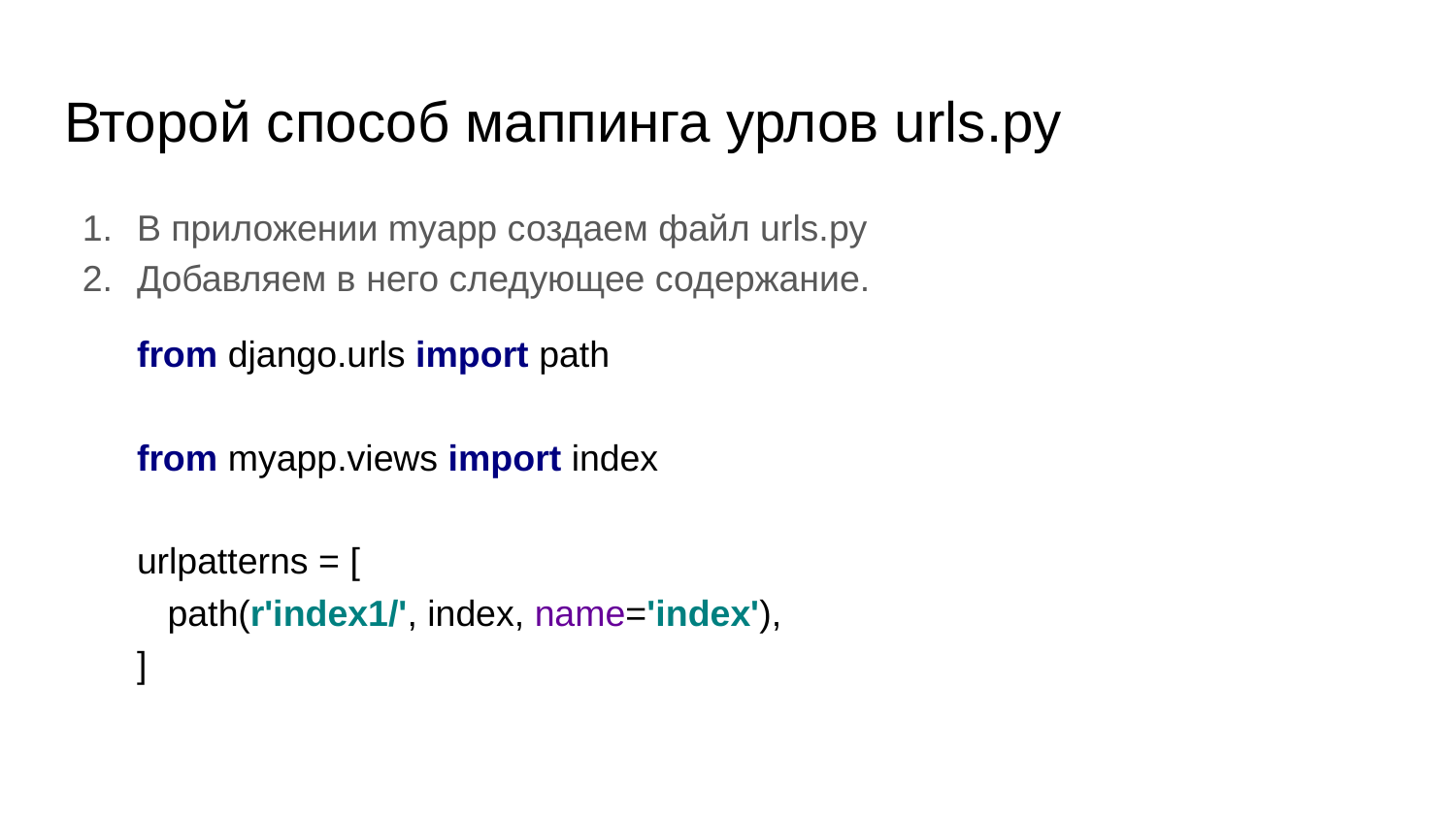

# Второй способ маппинга урлов urls.py

В приложении myapp создаем файл urls.py
Добавляем в него следующее содержание.
from django.urls import path

from myapp.views import index

urlpatterns = [
   path(r'index1/', index, name='index'),
]